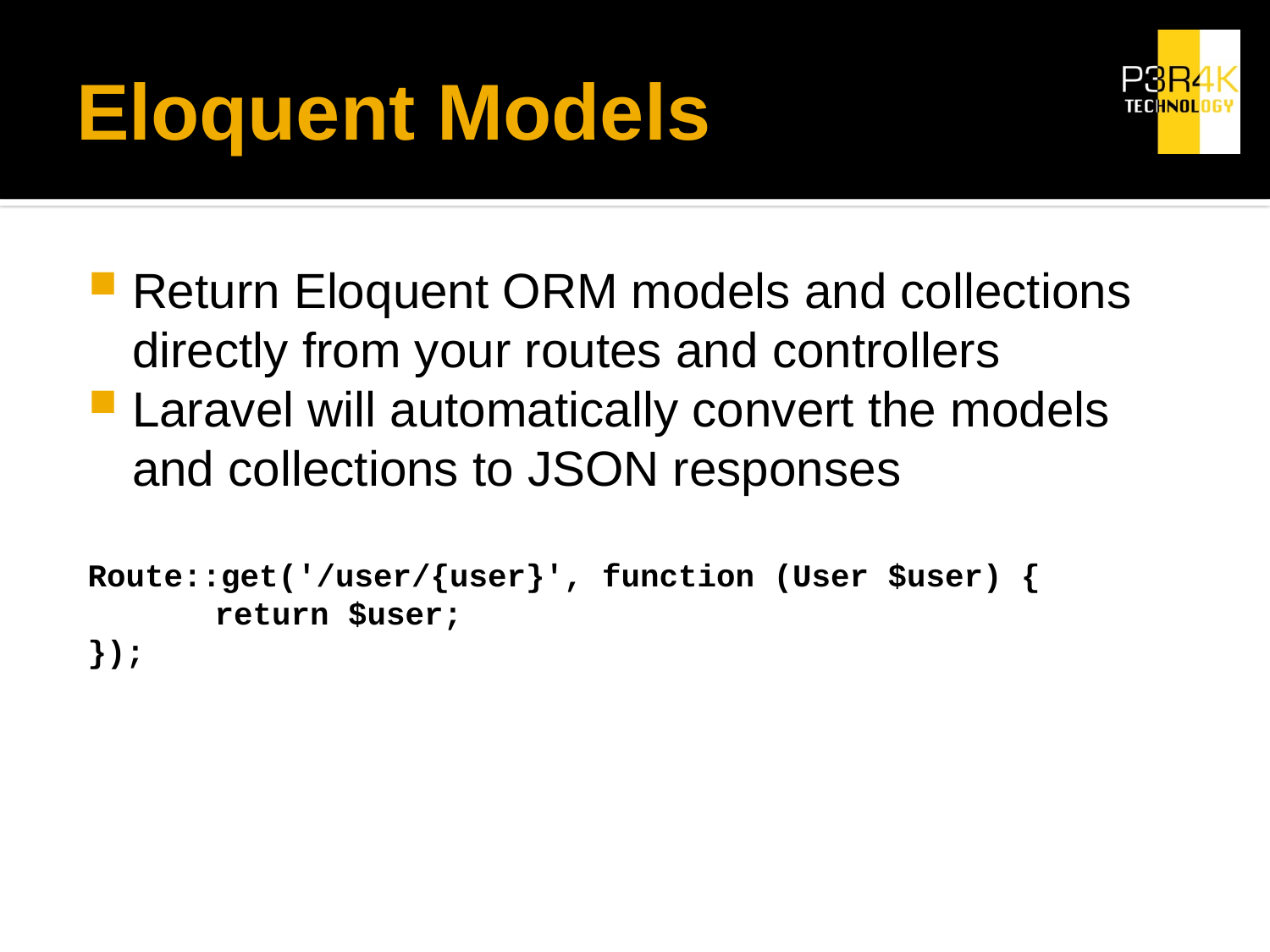

# Eloquent Models
Return Eloquent ORM models and collections directly from your routes and controllers
Laravel will automatically convert the models and collections to JSON responses

Route::get('/user/{user}', function (User $user) {
	return $user;
});